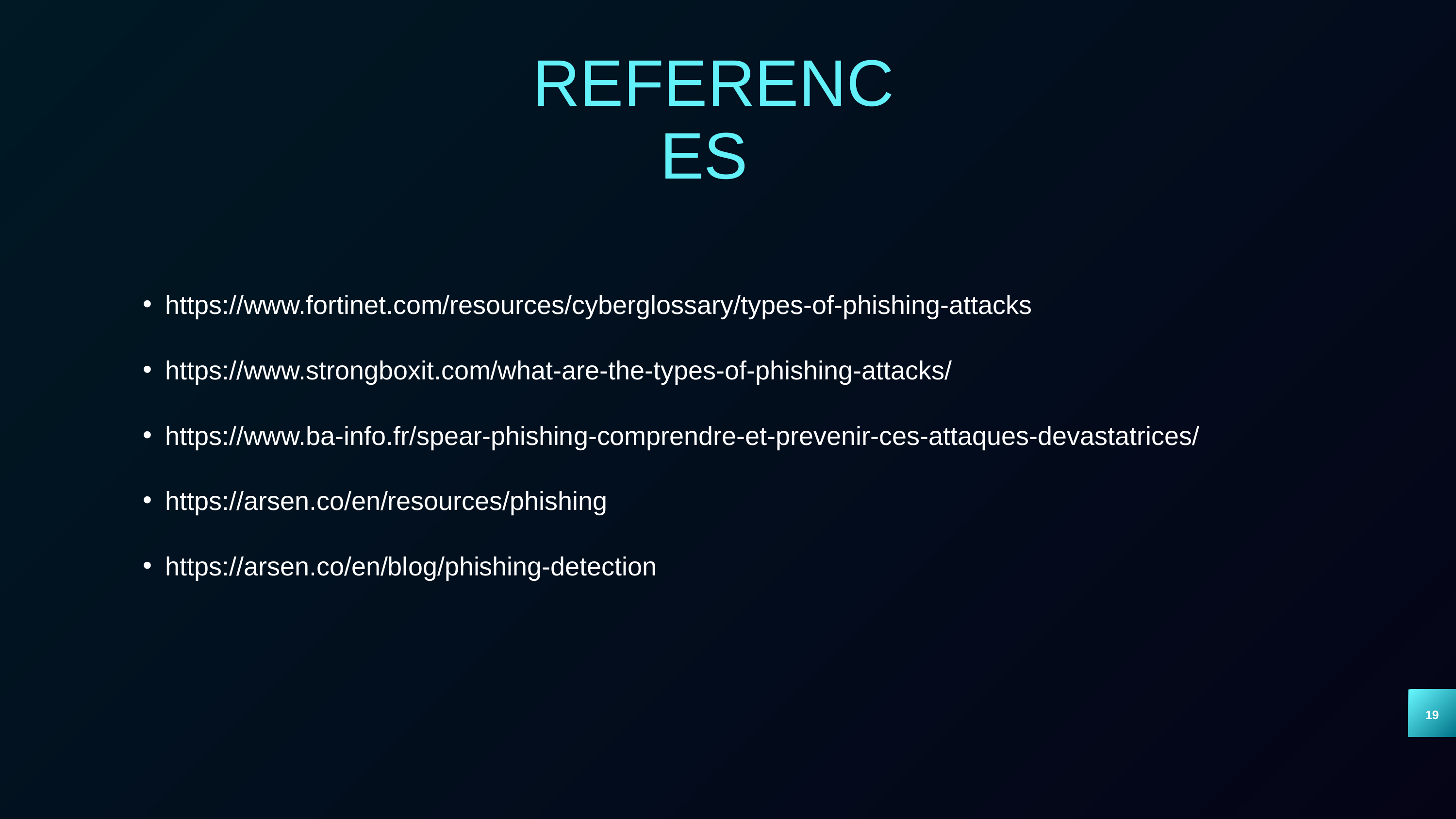

REFERENCES

https://www.fortinet.com/resources/cyberglossary/types-of-phishing-attacks
https://www.strongboxit.com/what-are-the-types-of-phishing-attacks/
https://www.ba-info.fr/spear-phishing-comprendre-et-prevenir-ces-attaques-devastatrices/
https://arsen.co/en/resources/phishing
https://arsen.co/en/blog/phishing-detection

19